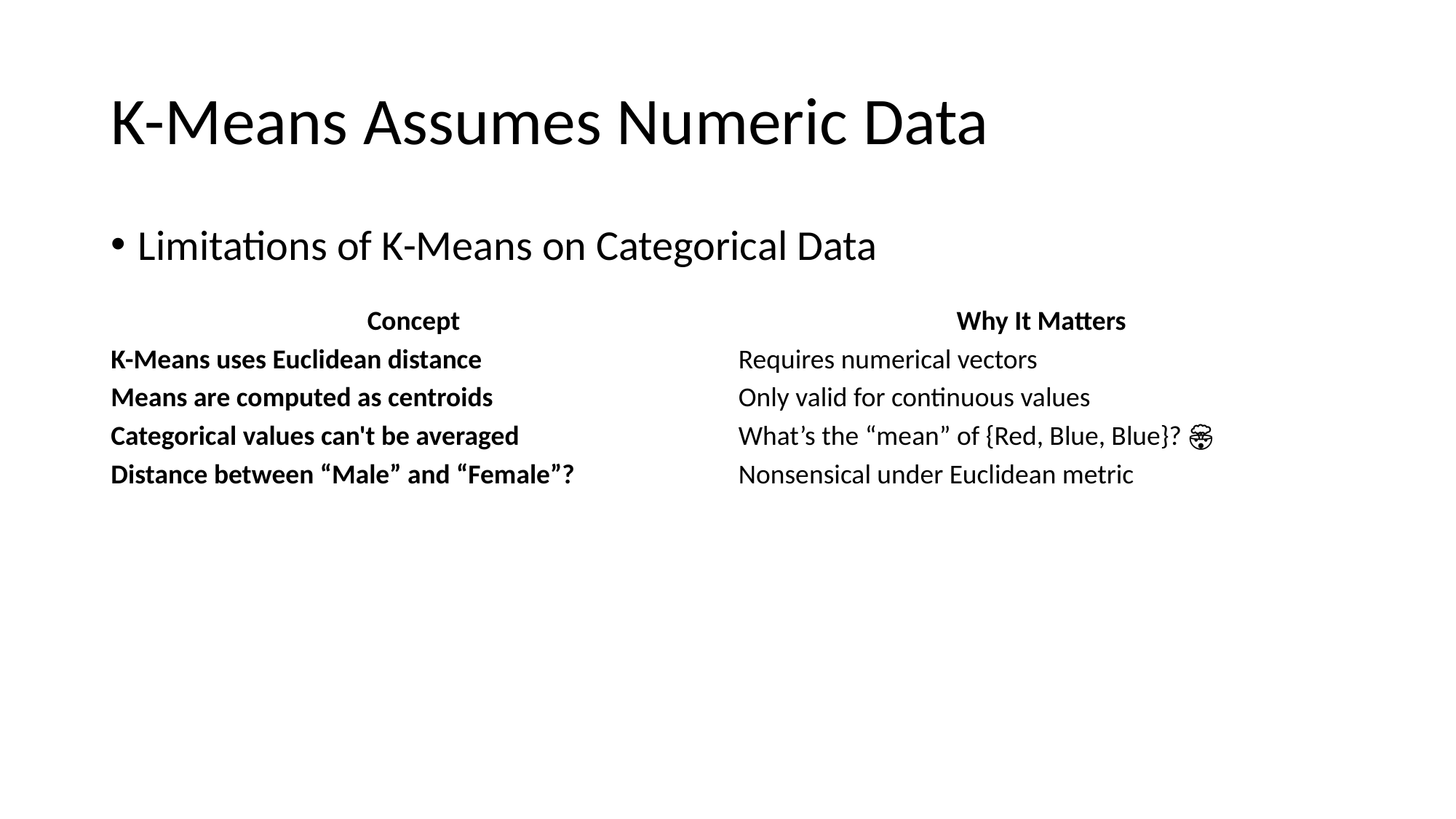

# K-Means Assumes Numeric Data
Limitations of K-Means on Categorical Data

| Concept | Why It Matters |
| --- | --- |
| K-Means uses Euclidean distance | Requires numerical vectors |
| Means are computed as centroids | Only valid for continuous values |
| Categorical values can't be averaged | What’s the “mean” of {Red, Blue, Blue}? 🤯 |
| Distance between “Male” and “Female”? | Nonsensical under Euclidean metric |